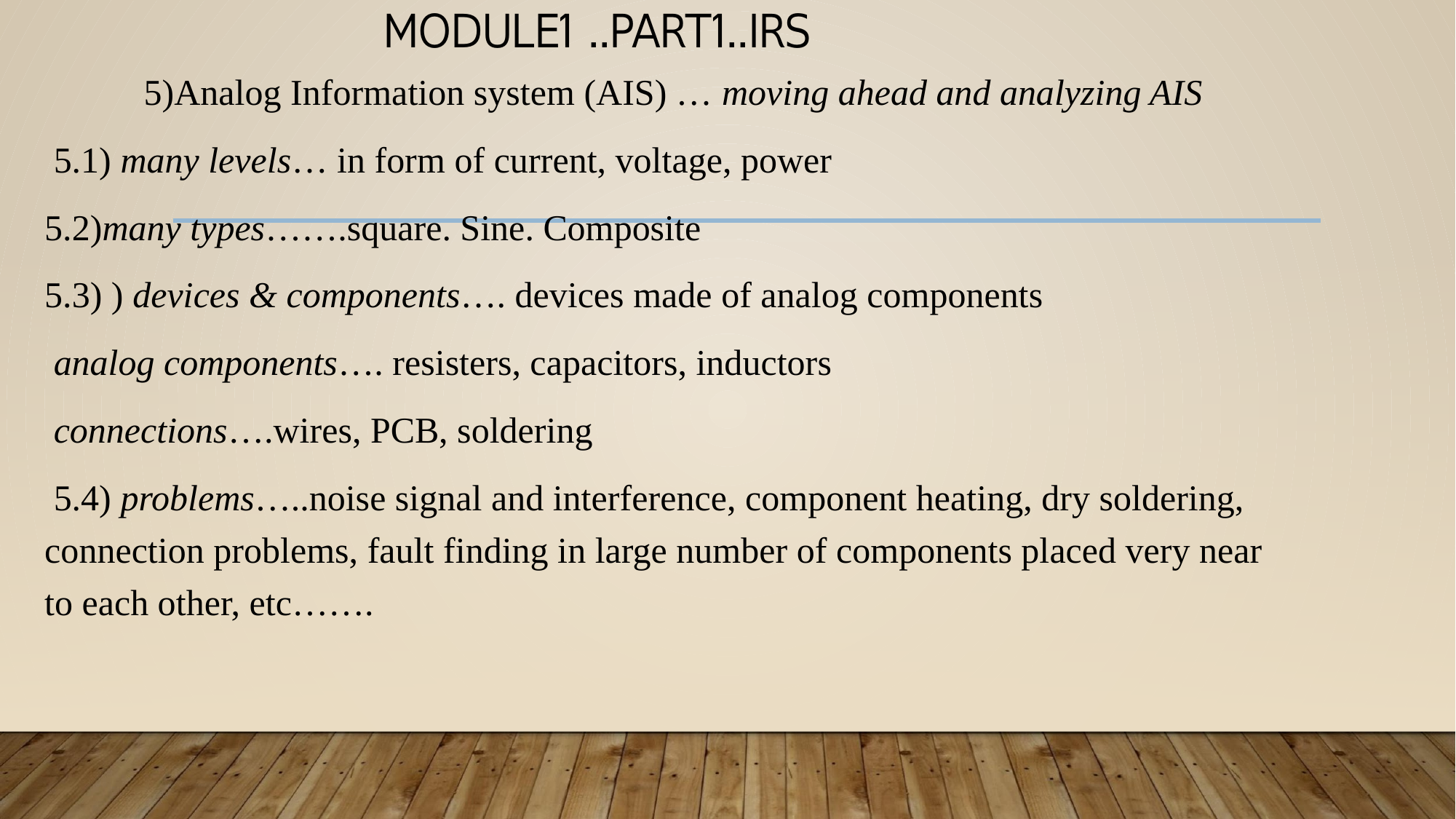

# MODULE1 ..PART1..IRS
             5)Analog Information system (AIS) … moving ahead and analyzing AIS
 5.1) many levels… in form of current, voltage, power
5.2)many types…….square. Sine. Composite
5.3) ) devices & components…. devices made of analog components
 analog components…. resisters, capacitors, inductors
 connections….wires, PCB, soldering
 5.4) problems…..noise signal and interference, component heating, dry soldering, connection problems, fault finding in large number of components placed very near to each other, etc…….